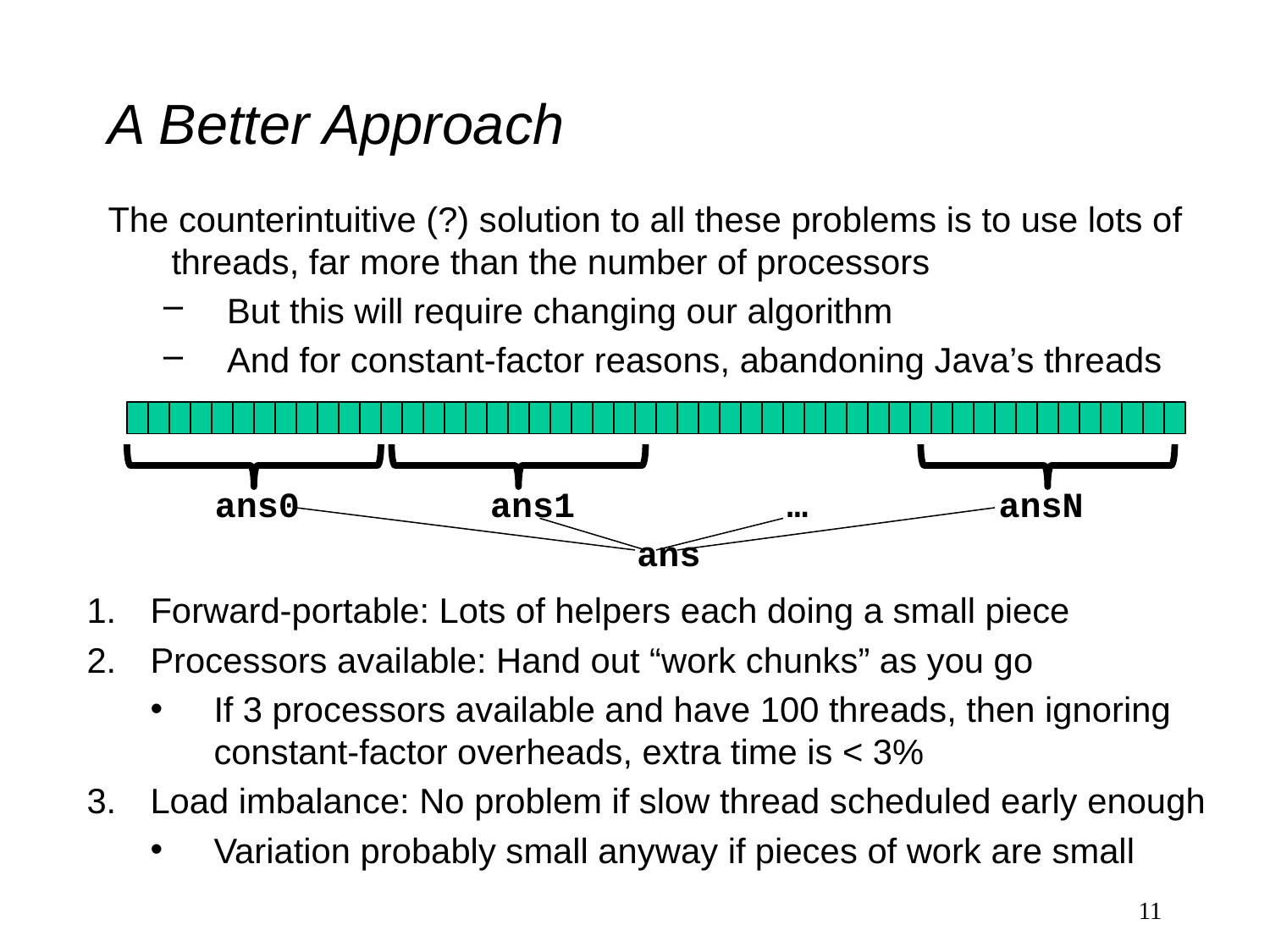

# A Better Approach
The counterintuitive (?) solution to all these problems is to use lots of threads, far more than the number of processors
But this will require changing our algorithm
And for constant-factor reasons, abandoning Java’s threads

           ans0         ans1          …         ansN
                         ans

Forward-portable: Lots of helpers each doing a small piece
Processors available: Hand out “work chunks” as you go
If 3 processors available and have 100 threads, then ignoring constant-factor overheads, extra time is < 3%
Load imbalance: No problem if slow thread scheduled early enough
Variation probably small anyway if pieces of work are small

11